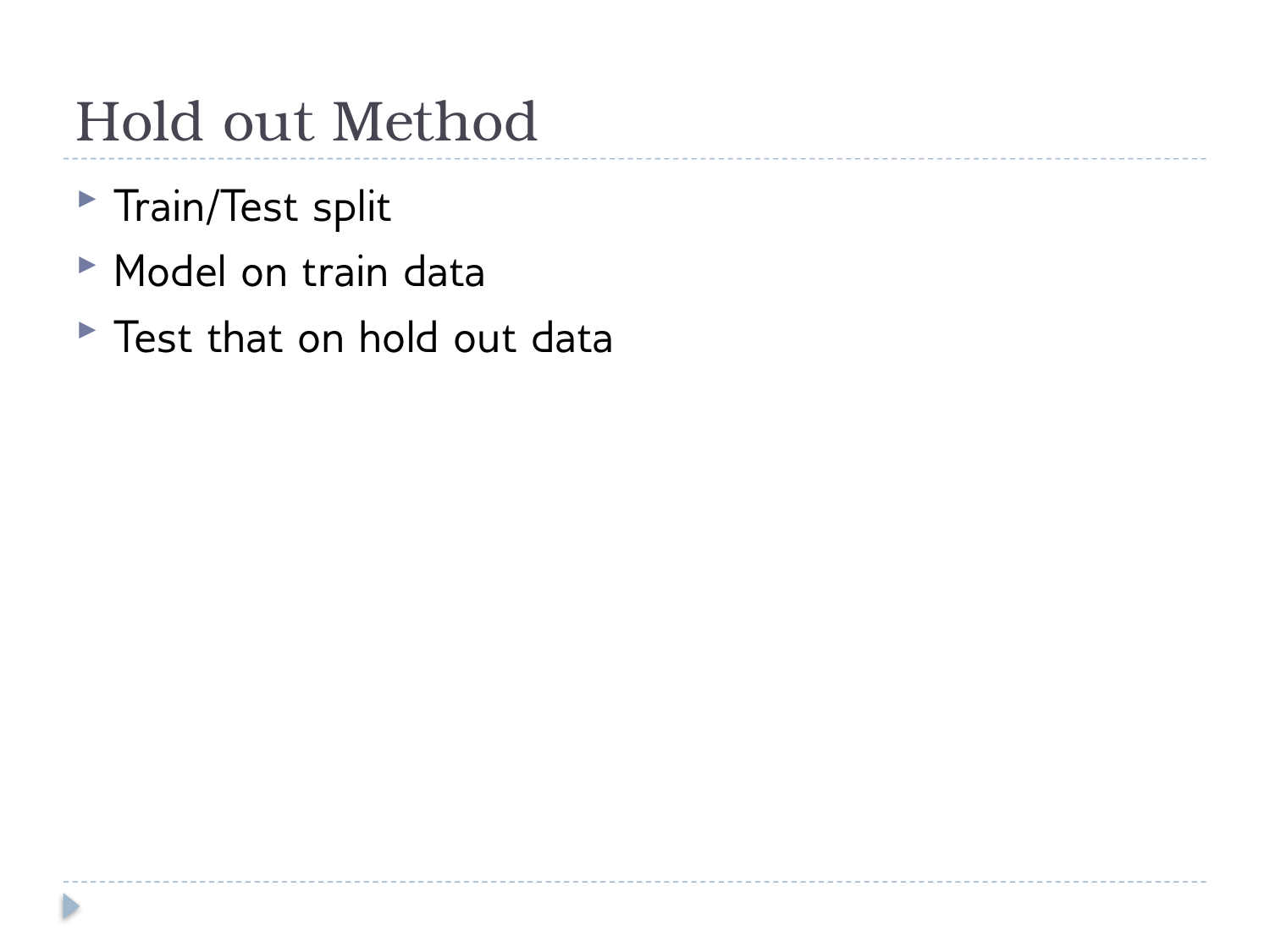

# Hold out Method
Train/Test split
Model on train data
Test that on hold out data